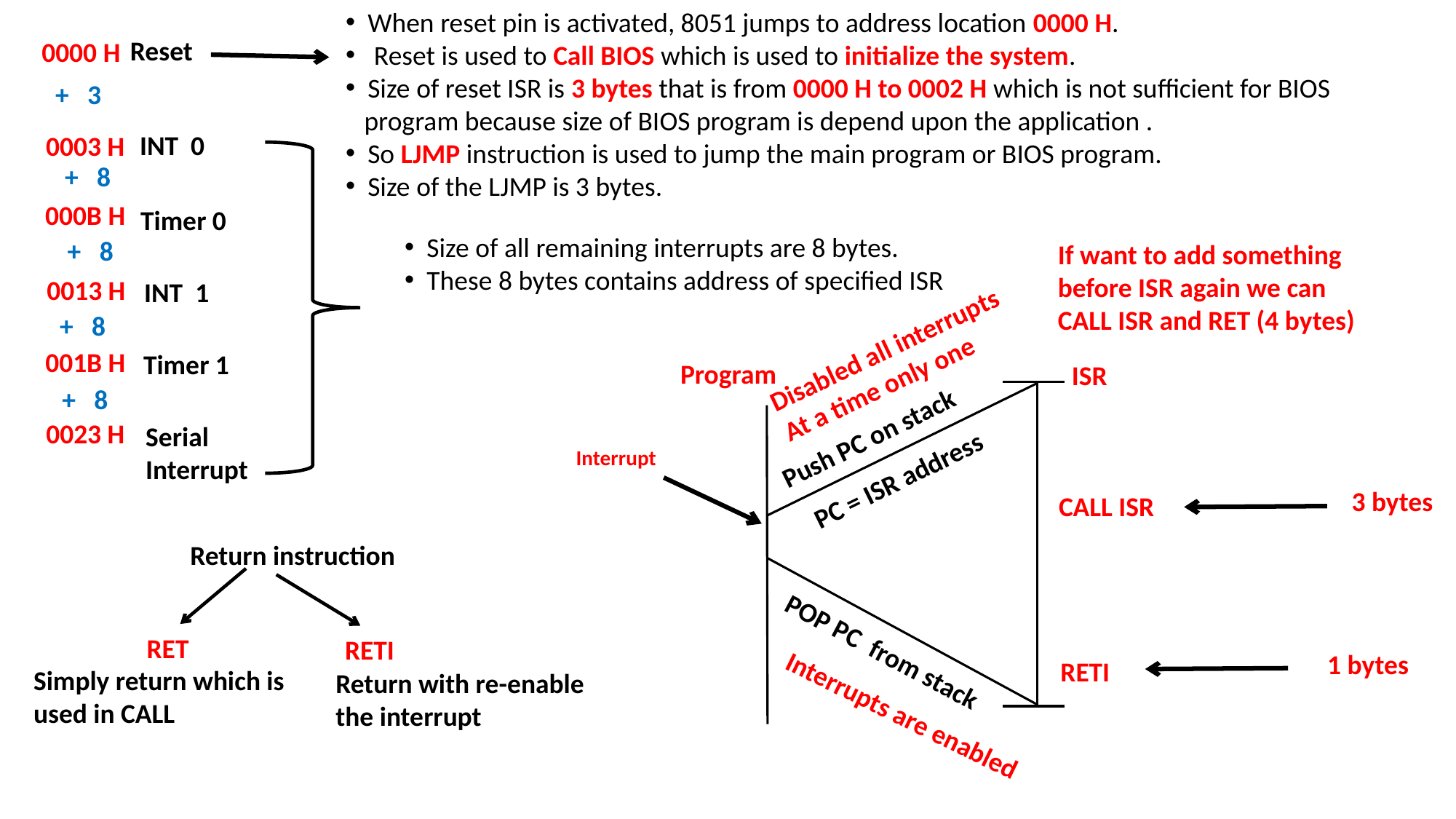

When reset pin is activated, 8051 jumps to address location 0000 H.
   Reset is used to Call BIOS which is used to initialize the system.
  Size of reset ISR is 3 bytes that is from 0000 H to 0002 H which is not sufficient for BIOS
   program because size of BIOS program is depend upon the application .
  So LJMP instruction is used to jump the main program or BIOS program.
  Size of the LJMP is 3 bytes.

Reset
0000 H
+   3
INT  0
0003 H

+   8
000B H
Timer 0
+   8
0013 H
INT  1
+   8
001B H
Timer 1
+   8
0023 H
Serial
Interrupt
  Size of all remaining interrupts are 8 bytes.
  These 8 bytes contains address of specified ISR

If want to add something before ISR again we can CALL ISR and RET (4 bytes)
Disabled all interrupts
At a time only one
Program
ISR
RETI
Interrupt
Push PC on stack
PC = ISR address
POP PC  from stack
3 bytes
CALL ISR
Return instruction
RET
RETI
Simply return which is used in CALL
Return with re-enable the interrupt
1 bytes
Interrupts are enabled